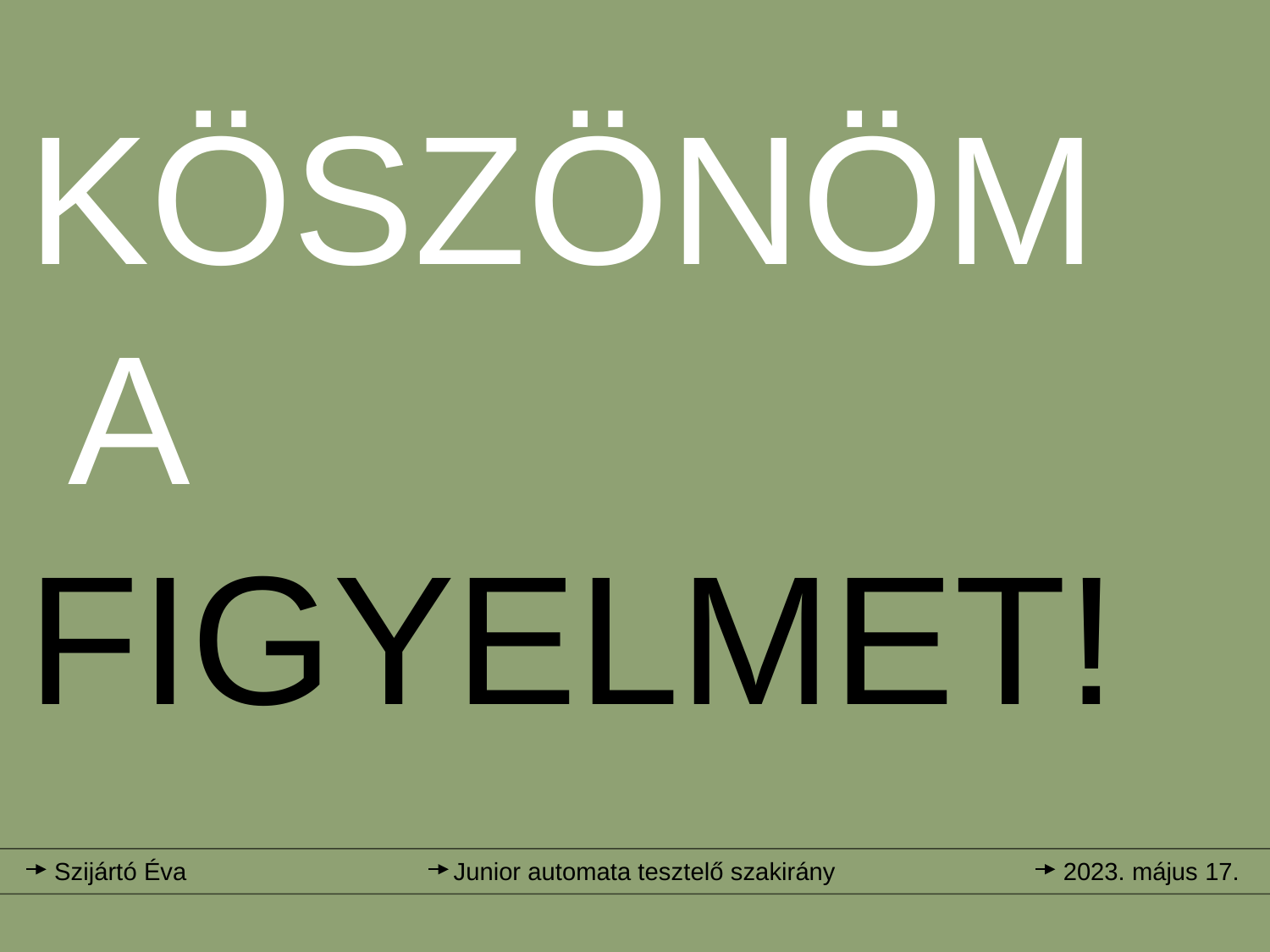

KÖSZÖNÖM
 A
FIGYELMET!
Szijártó Éva
Junior automata tesztelő szakirány
2023. május 17.